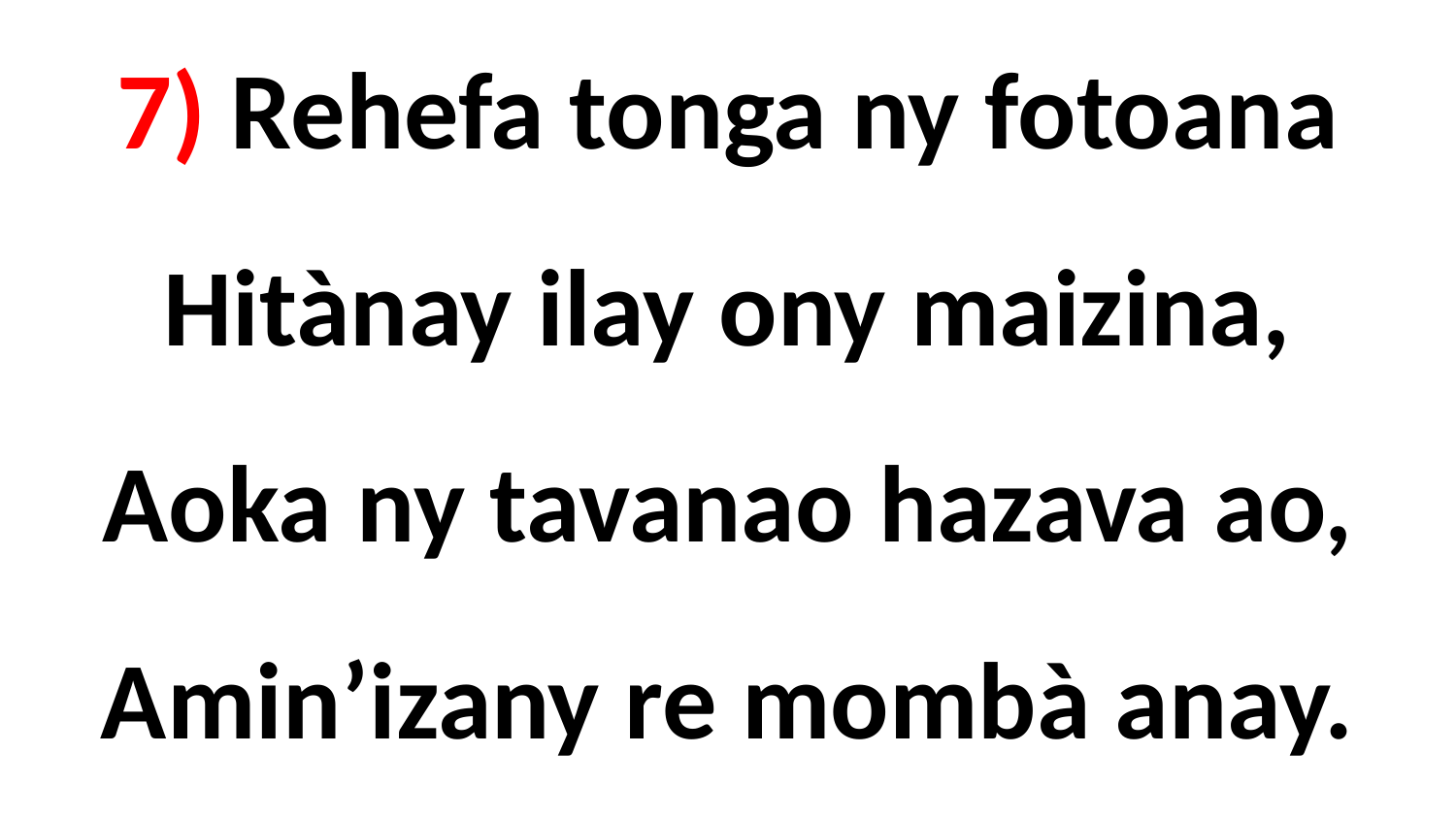

# 7) Rehefa tonga ny fotoana Hitànay ilay ony maizina, Aoka ny tavanao hazava ao, Amin’izany re mombà anay.